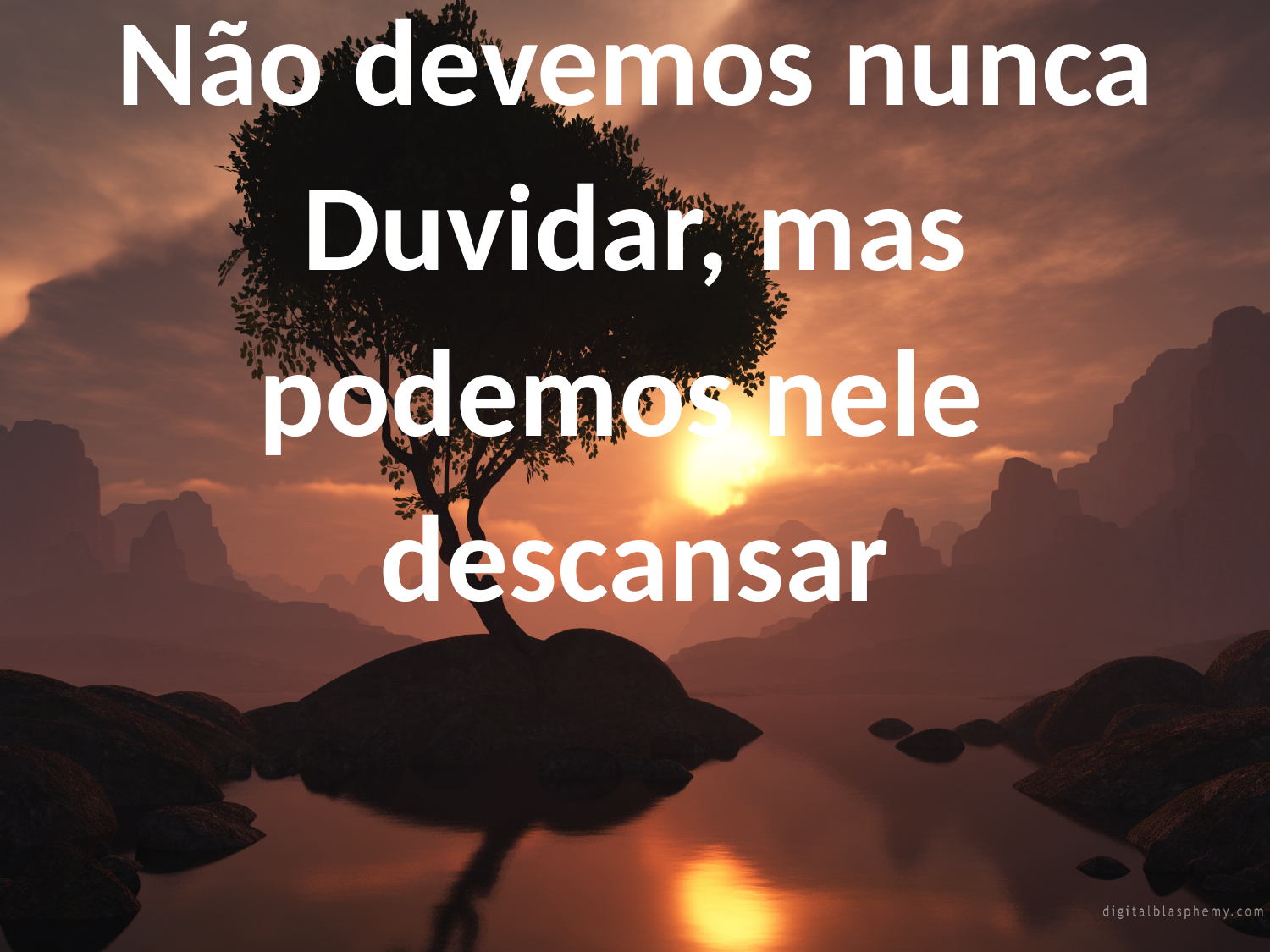

Não devemos nunca
Duvidar, mas
podemos nele
descansar